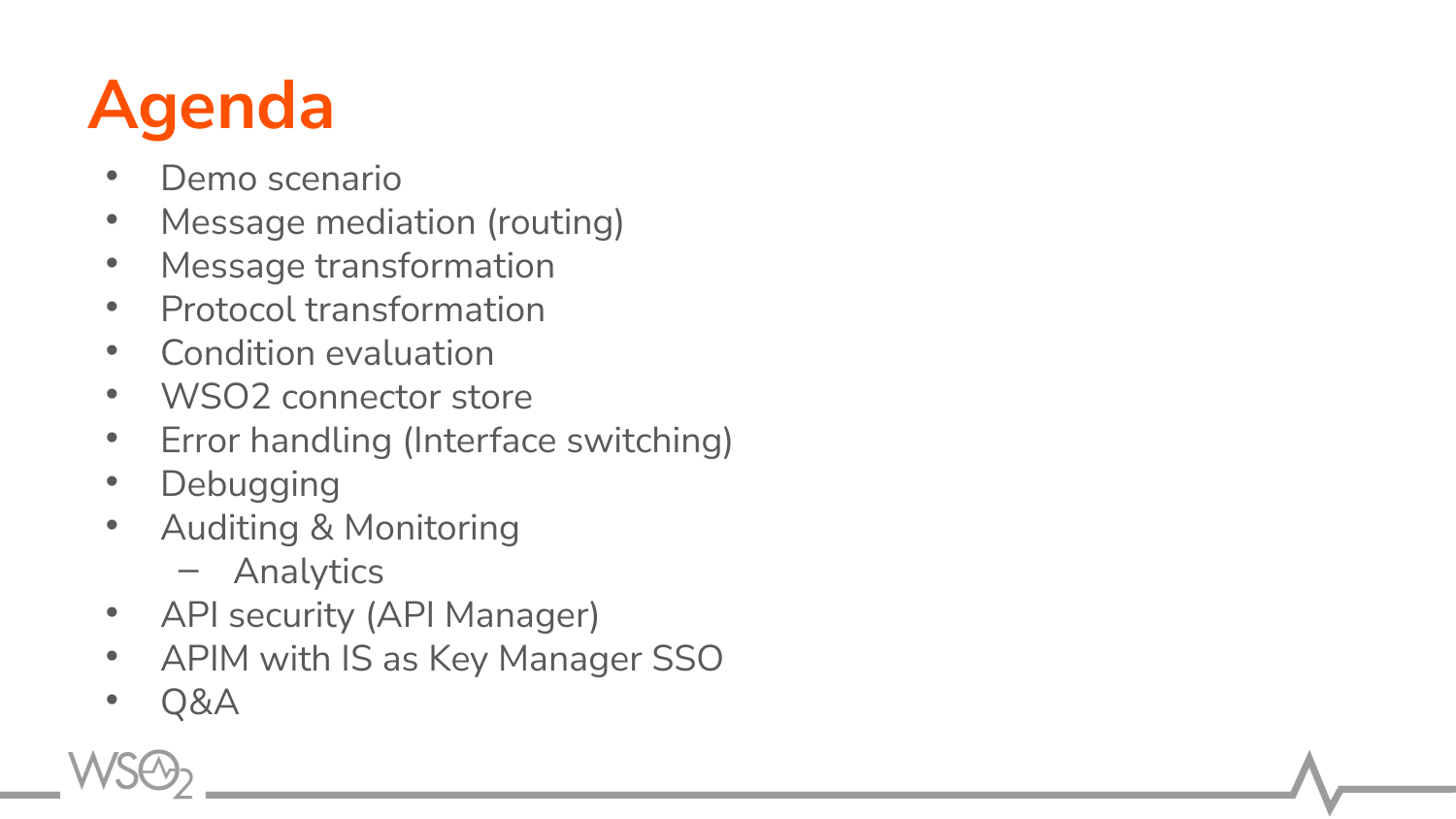

# Agenda
Demo scenario
Message mediation (routing)
Message transformation
Protocol transformation
Condition evaluation
WSO2 connector store
Error handling (Interface switching)
Debugging
Auditing & Monitoring
Analytics
API security (API Manager)
APIM with IS as Key Manager SSO
Q&A